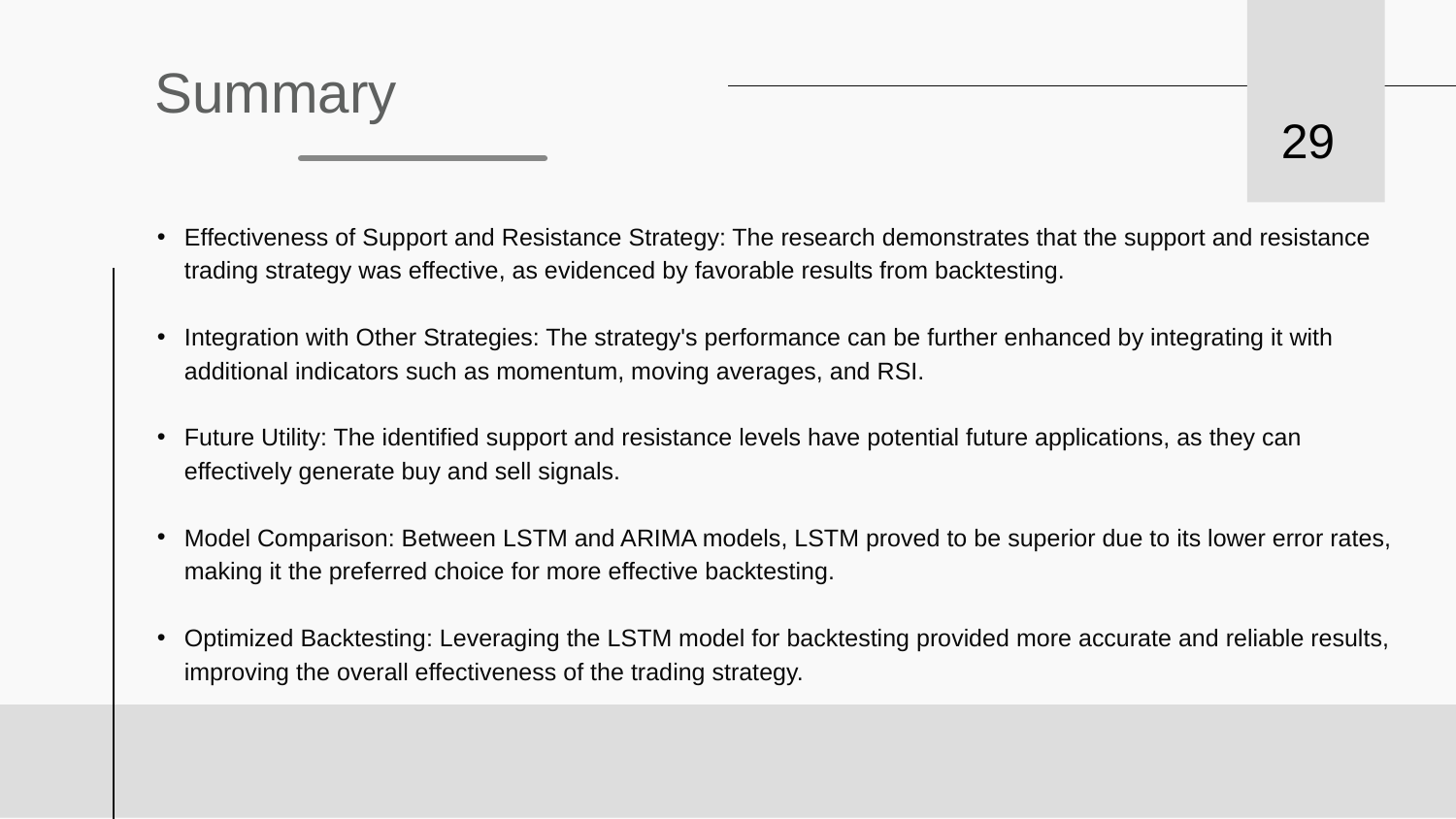

# Summary
29
Effectiveness of Support and Resistance Strategy: The research demonstrates that the support and resistance trading strategy was effective, as evidenced by favorable results from backtesting.

Integration with Other Strategies: The strategy's performance can be further enhanced by integrating it with additional indicators such as momentum, moving averages, and RSI.

Future Utility: The identified support and resistance levels have potential future applications, as they can effectively generate buy and sell signals.

Model Comparison: Between LSTM and ARIMA models, LSTM proved to be superior due to its lower error rates, making it the preferred choice for more effective backtesting.

Optimized Backtesting: Leveraging the LSTM model for backtesting provided more accurate and reliable results, improving the overall effectiveness of the trading strategy.